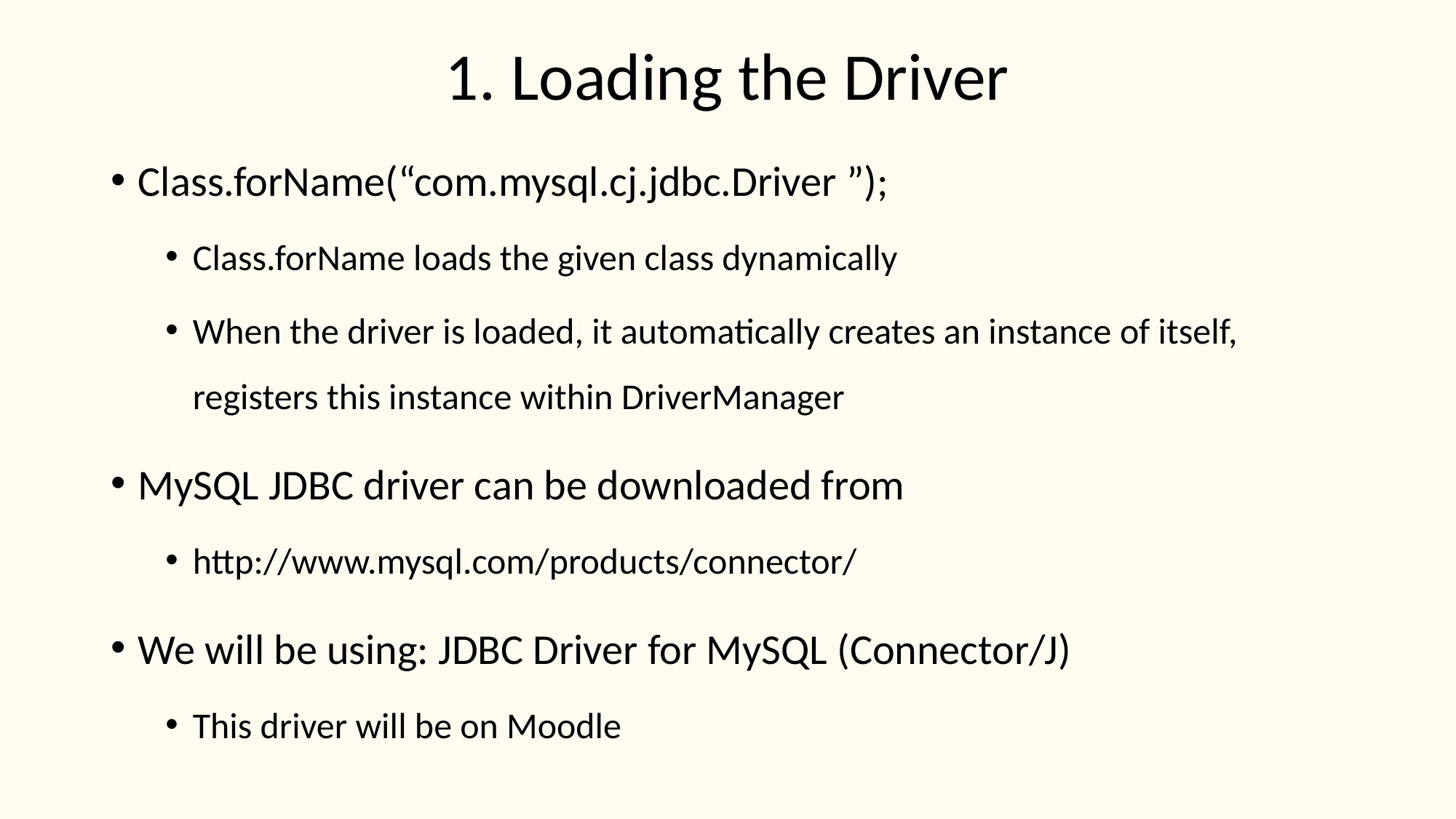

# 1. Loading the Driver
Class.forName(“com.mysql.cj.jdbc.Driver ”);
Class.forName loads the given class dynamically
When the driver is loaded, it automatically creates an instance of itself,
registers this instance within DriverManager
MySQL JDBC driver can be downloaded from
http://www.mysql.com/products/connector/
We will be using: JDBC Driver for MySQL (Connector/J)
This driver will be on Moodle